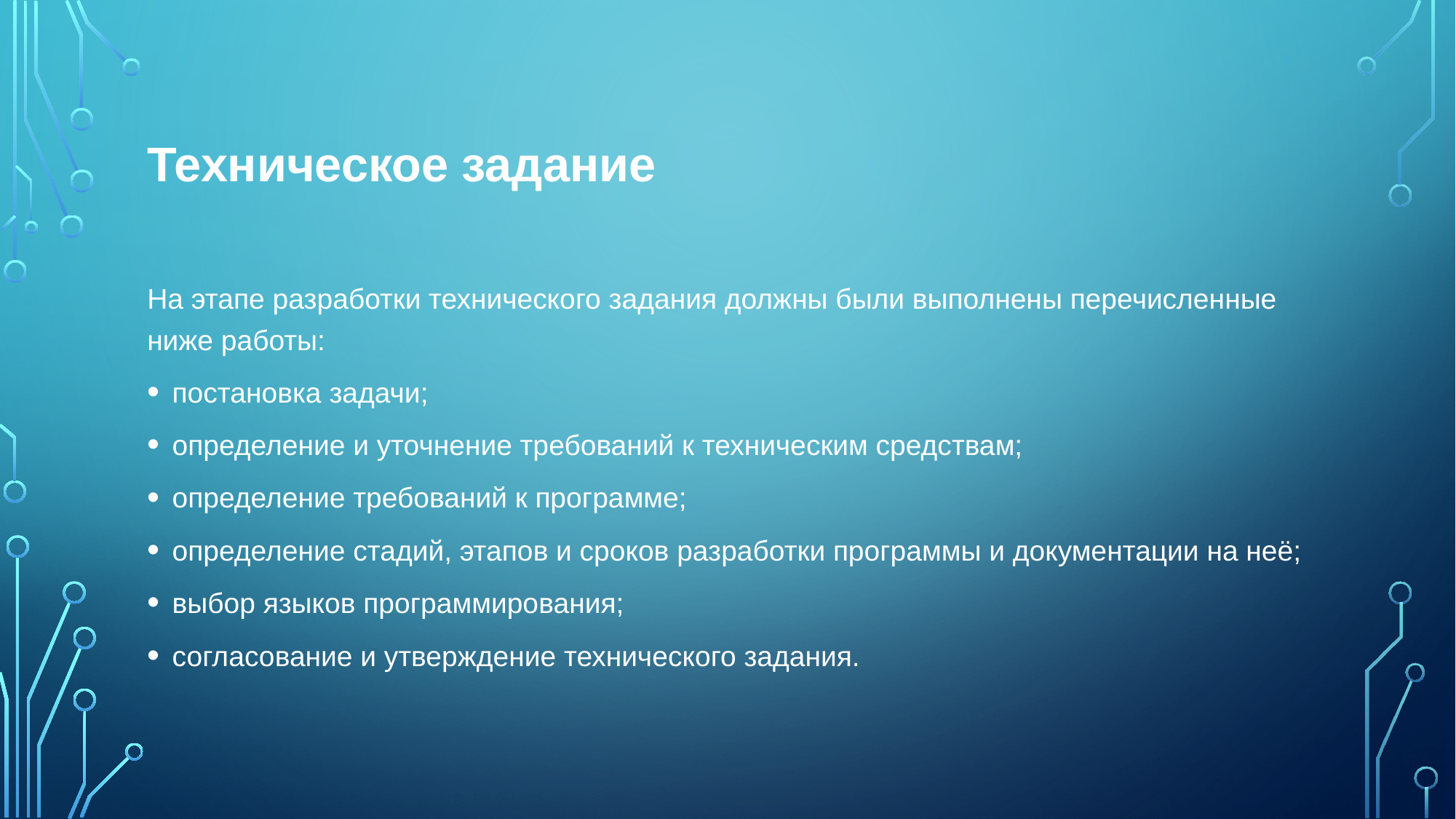

# Техническое задание
На этапе разработки технического задания должны были выполнены перечисленные ниже работы:
постановка задачи;
определение и уточнение требований к техническим средствам;
определение требований к программе;
определение стадий, этапов и сроков разработки программы и документации на неё;
выбор языков программирования;
согласование и утверждение технического задания.